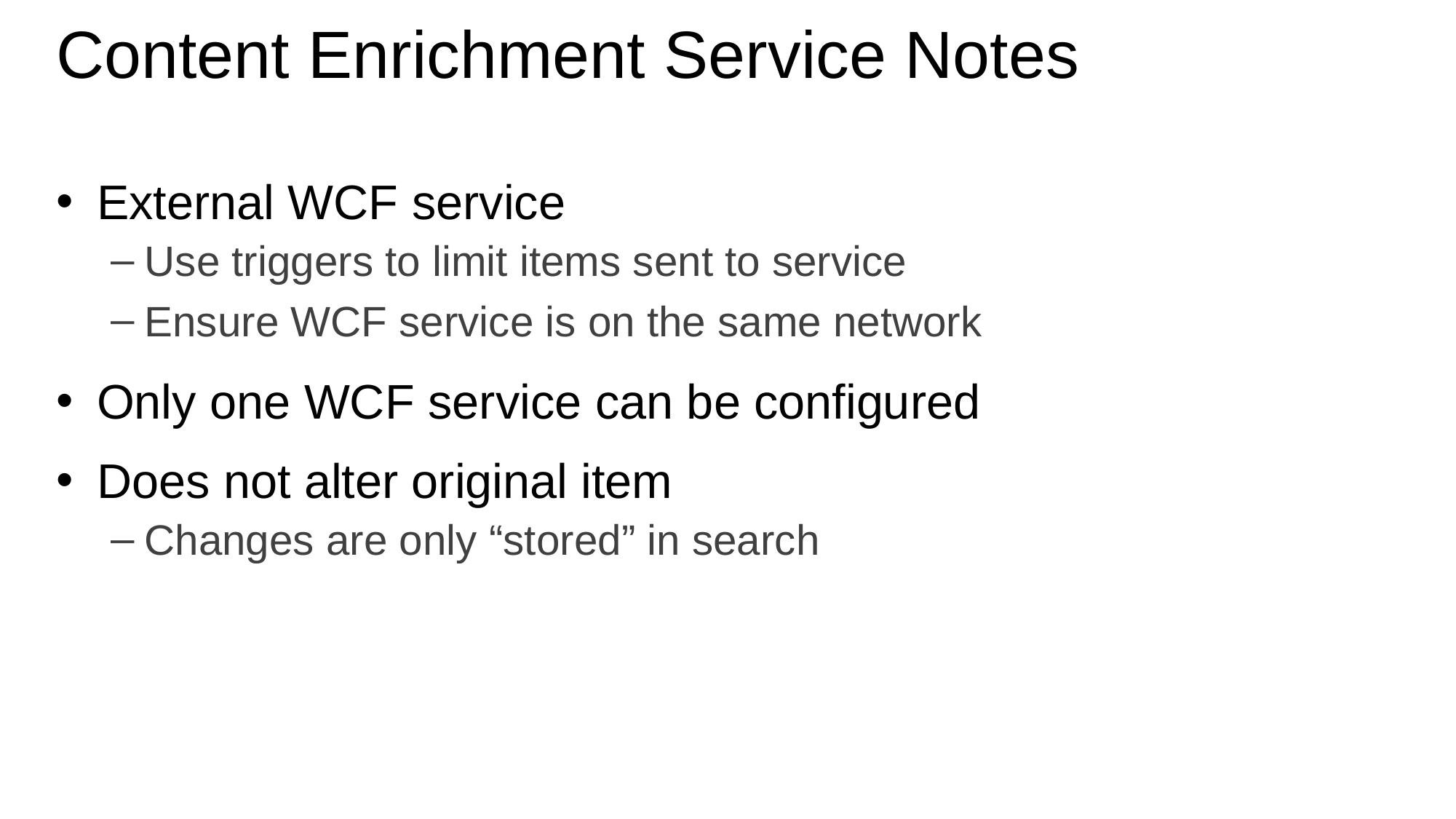

# Content Enrichment Service Notes
External WCF service
Use triggers to limit items sent to service
Ensure WCF service is on the same network
Only one WCF service can be configured
Does not alter original item
Changes are only “stored” in search